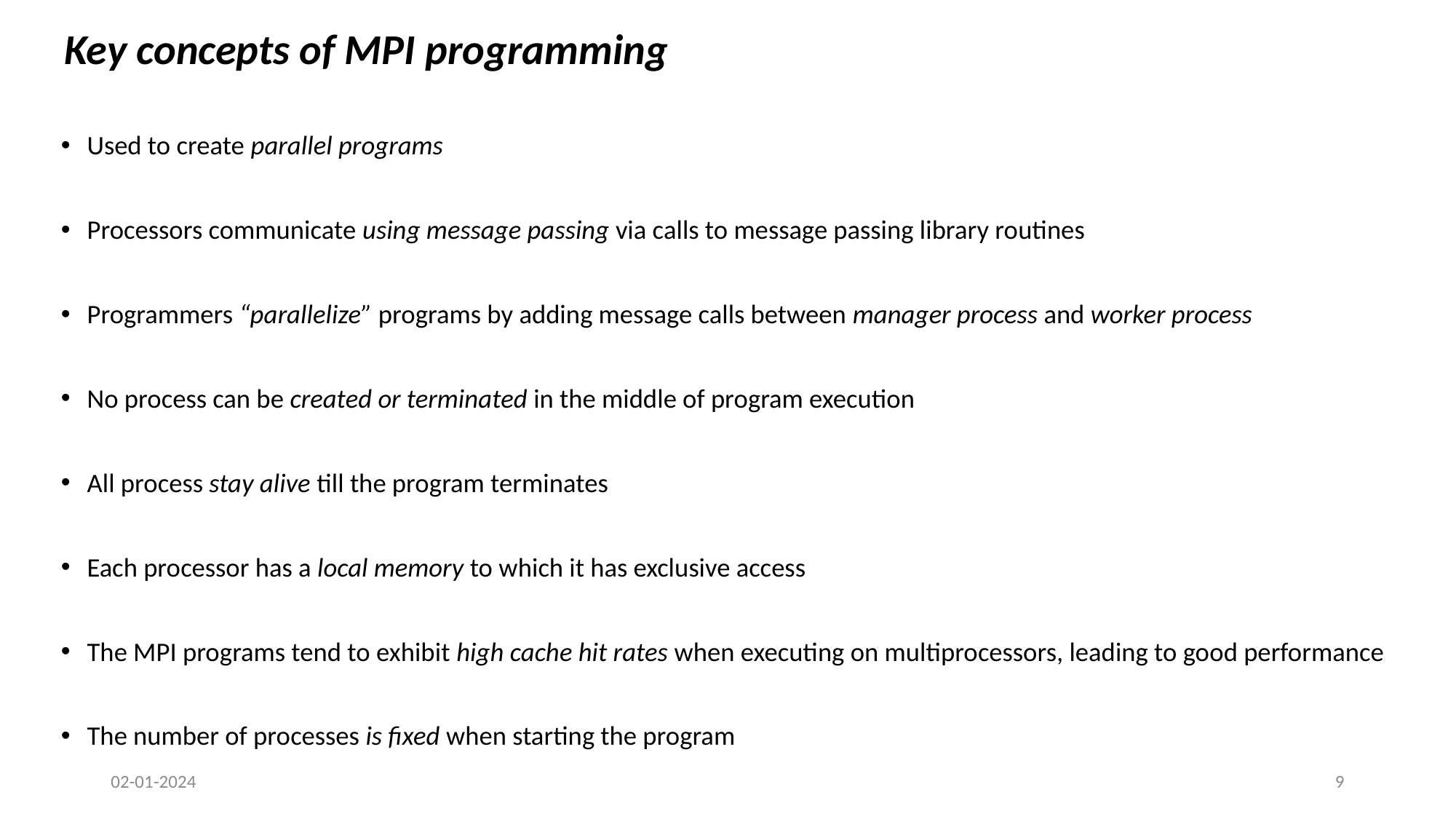

Key concepts of MPI programming
Used to create parallel programs

Processors communicate using message passing via calls to message passing library routines

Programmers “parallelize” programs by adding message calls between manager process and worker process

No process can be created or terminated in the middle of program execution

All process stay alive till the program terminates

Each processor has a local memory to which it has exclusive access

The MPI programs tend to exhibit high cache hit rates when executing on multiprocessors, leading to good performance

The number of processes is fixed when starting the program

02-01-2024

9